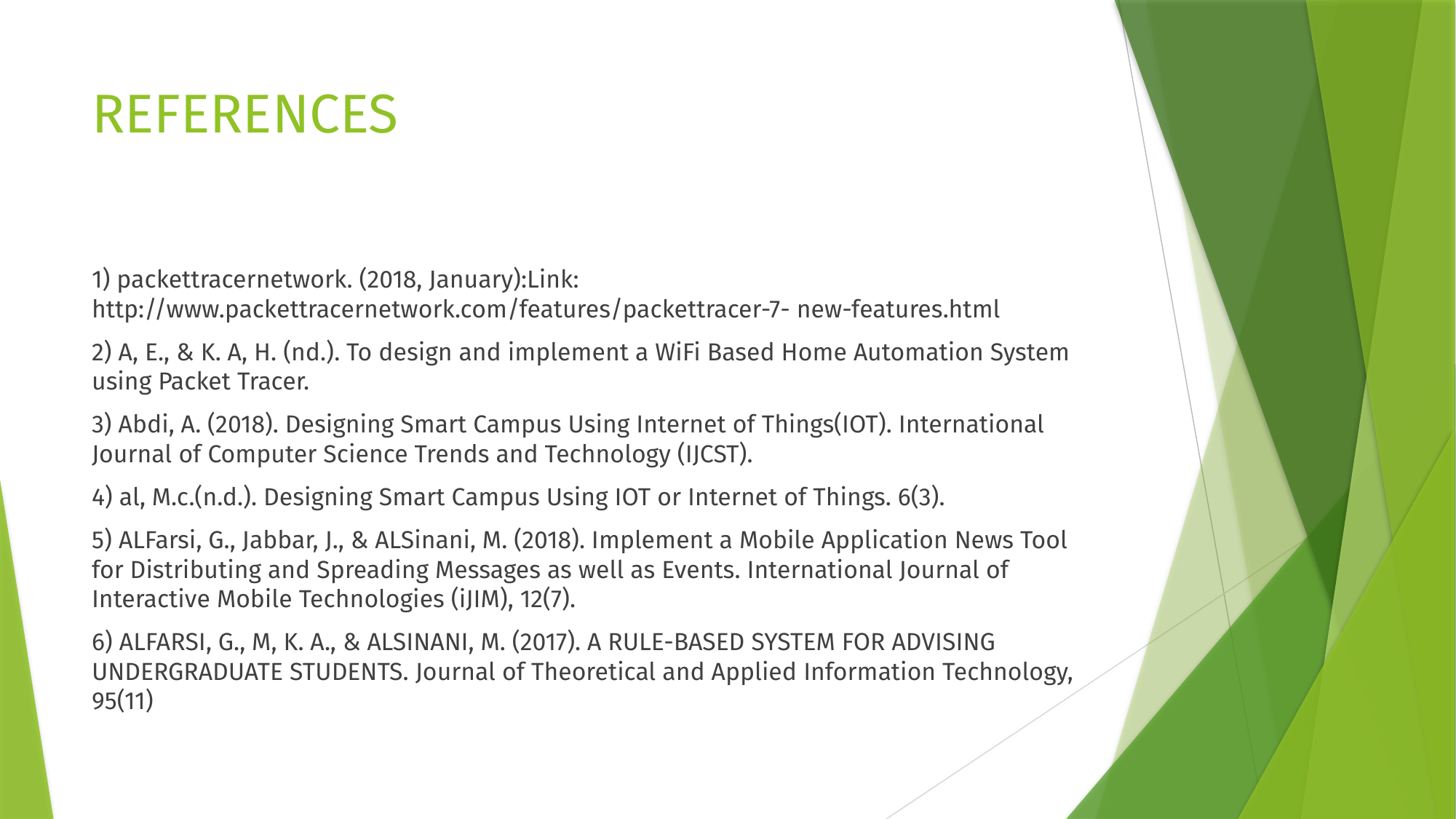

# REFERENCES
1) packettracernetwork. (2018, January):Link: http://www.packettracernetwork.com/features/packettracer-7- new-features.html
2) A, E., & K. A, H. (nd.). To design and implement a WiFi Based Home Automation System using Packet Tracer.
3) Abdi, A. (2018). Designing Smart Campus Using Internet of Things(IOT). International Journal of Computer Science Trends and Technology (IJCST).
4) al, M.c.(n.d.). Designing Smart Campus Using IOT or Internet of Things. 6(3).
5) ALFarsi, G., Jabbar, J., & ALSinani, M. (2018). Implement a Mobile Application News Tool for Distributing and Spreading Messages as well as Events. International Journal of Interactive Mobile Technologies (iJIM), 12(7).
6) ALFARSI, G., M, K. A., & ALSINANI, M. (2017). A RULE-BASED SYSTEM FOR ADVISING UNDERGRADUATE STUDENTS. Journal of Theoretical and Applied Information Technology, 95(11)